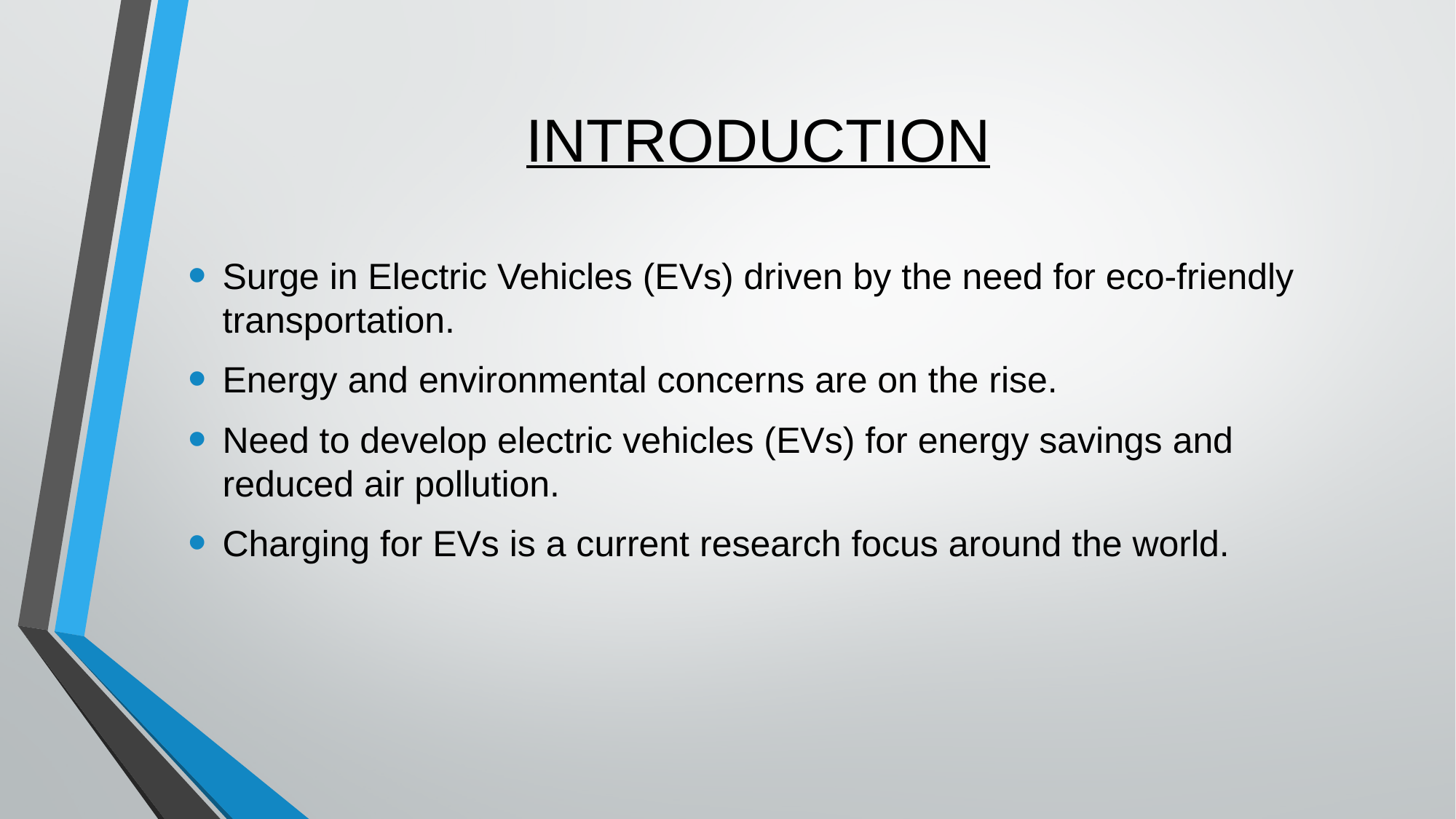

# INTRODUCTION

Surge in Electric Vehicles (EVs) driven by the need for eco-friendly transportation.
Energy and environmental concerns are on the rise.
Need to develop electric vehicles (EVs) for energy savings and reduced air pollution.
Charging for EVs is a current research focus around the world.